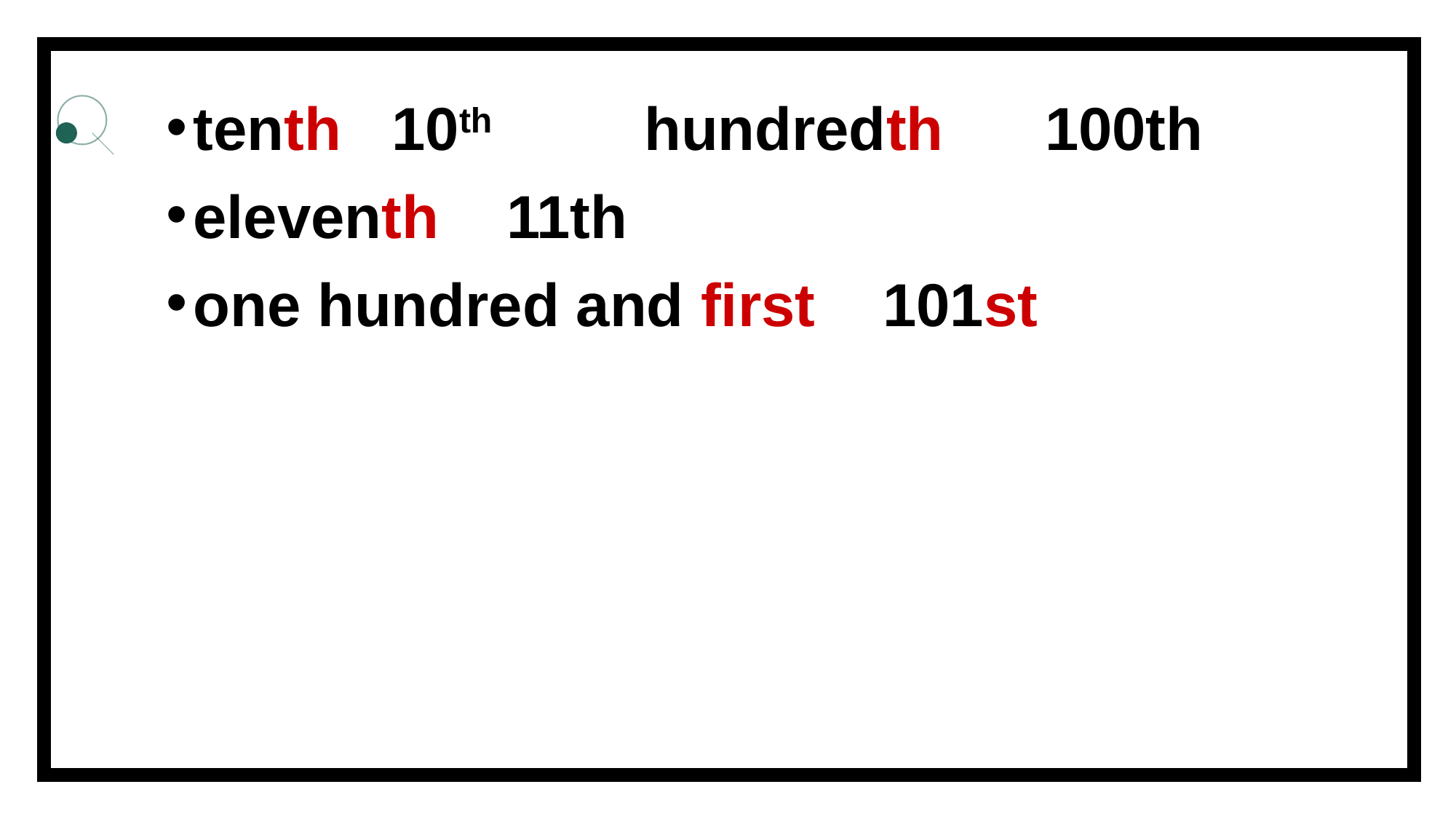

tenth   10th         hundredth      100th
eleventh    11th
one hundred and first    101st